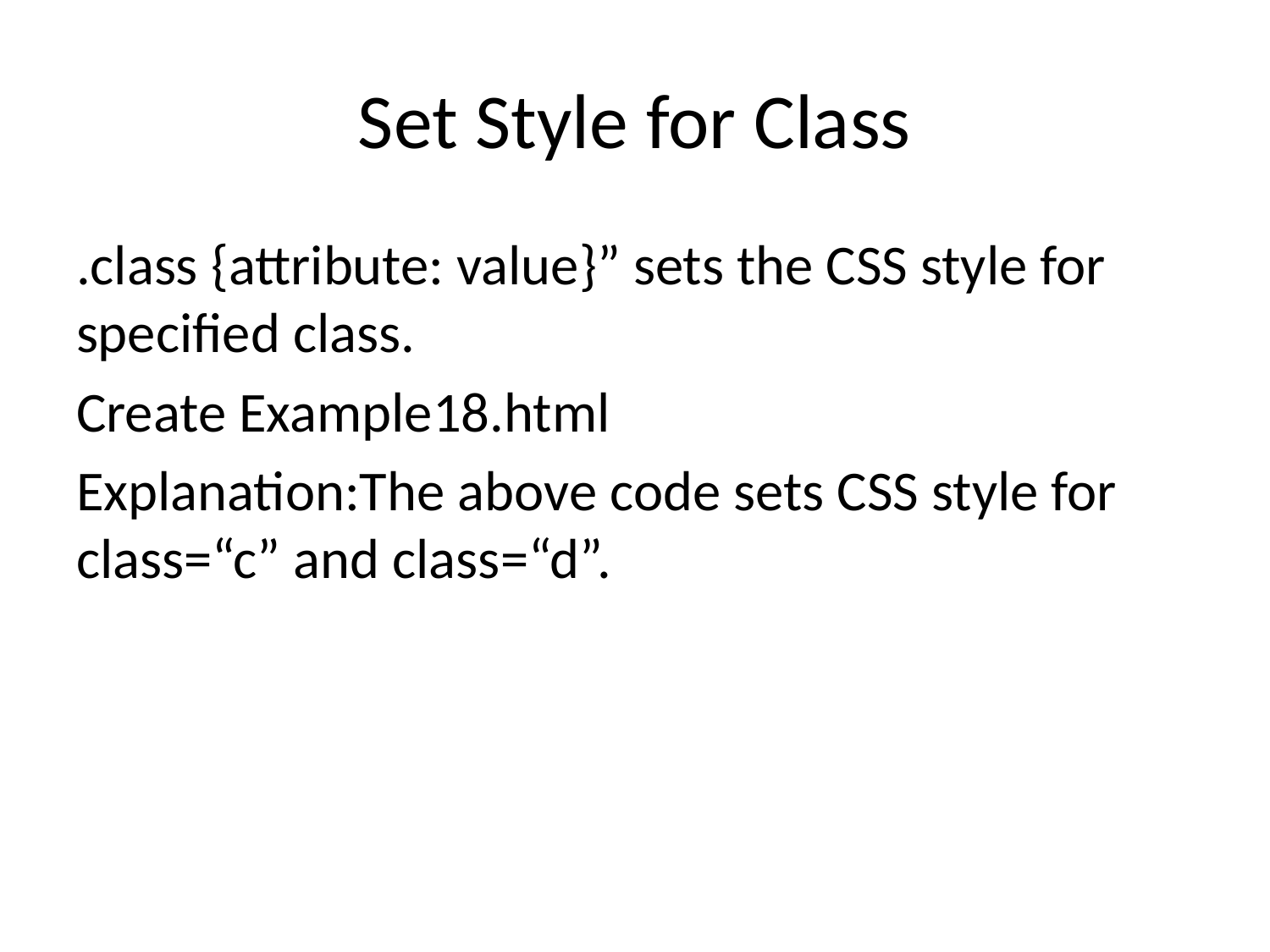

# Set Style for Class
.class {attribute: value}” sets the CSS style for specified class.
Create Example18.html
Explanation:The above code sets CSS style for class=“c” and class=“d”.